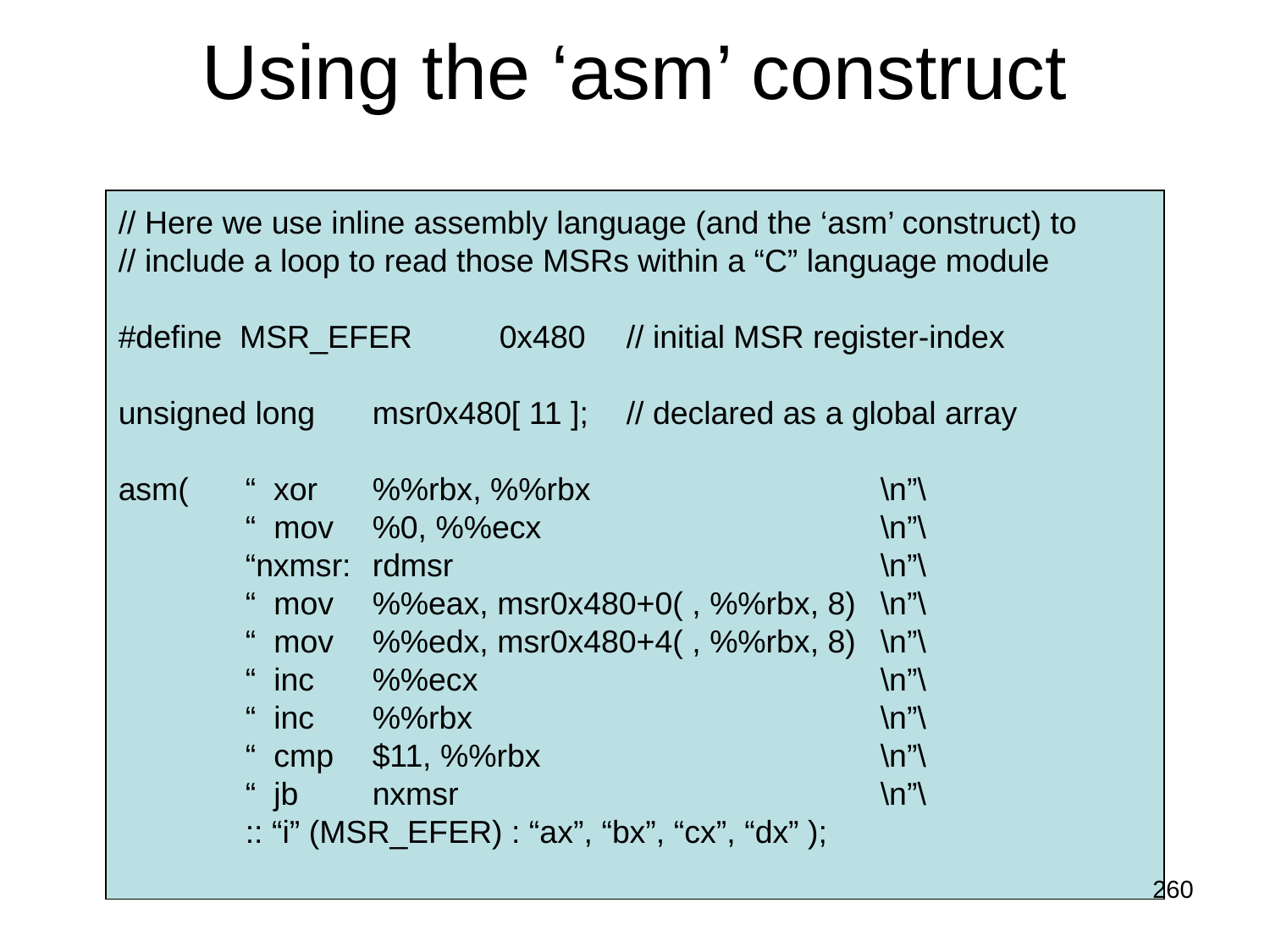

# Using the ‘asm’ construct
// Here we use inline assembly language (and the ‘asm’ construct) to
// include a loop to read those MSRs within a “C” language module

#define  MSR_EFER	0x480	// initial MSR register-index

unsigned long	msr0x480[ 11 ];	// declared as a global array

asm(	“  xor	%%rbx, %%rbx			\n”\
	“  mov	%0, %%ecx			\n”\
	“nxmsr:	rdmsr				\n”\
	“  mov	%%eax, msr0x480+0( , %%rbx, 8)	\n”\
	“  mov	%%edx, msr0x480+4( , %%rbx, 8)	\n”\
	“  inc	%%ecx				\n”\
	“  inc	%%rbx				\n”\
	“  cmp	$11, %%rbx			\n”\
	“  jb	nxmsr				\n”\
	:: “i” (MSR_EFER) : “ax”, “bx”, “cx”, “dx” );

260